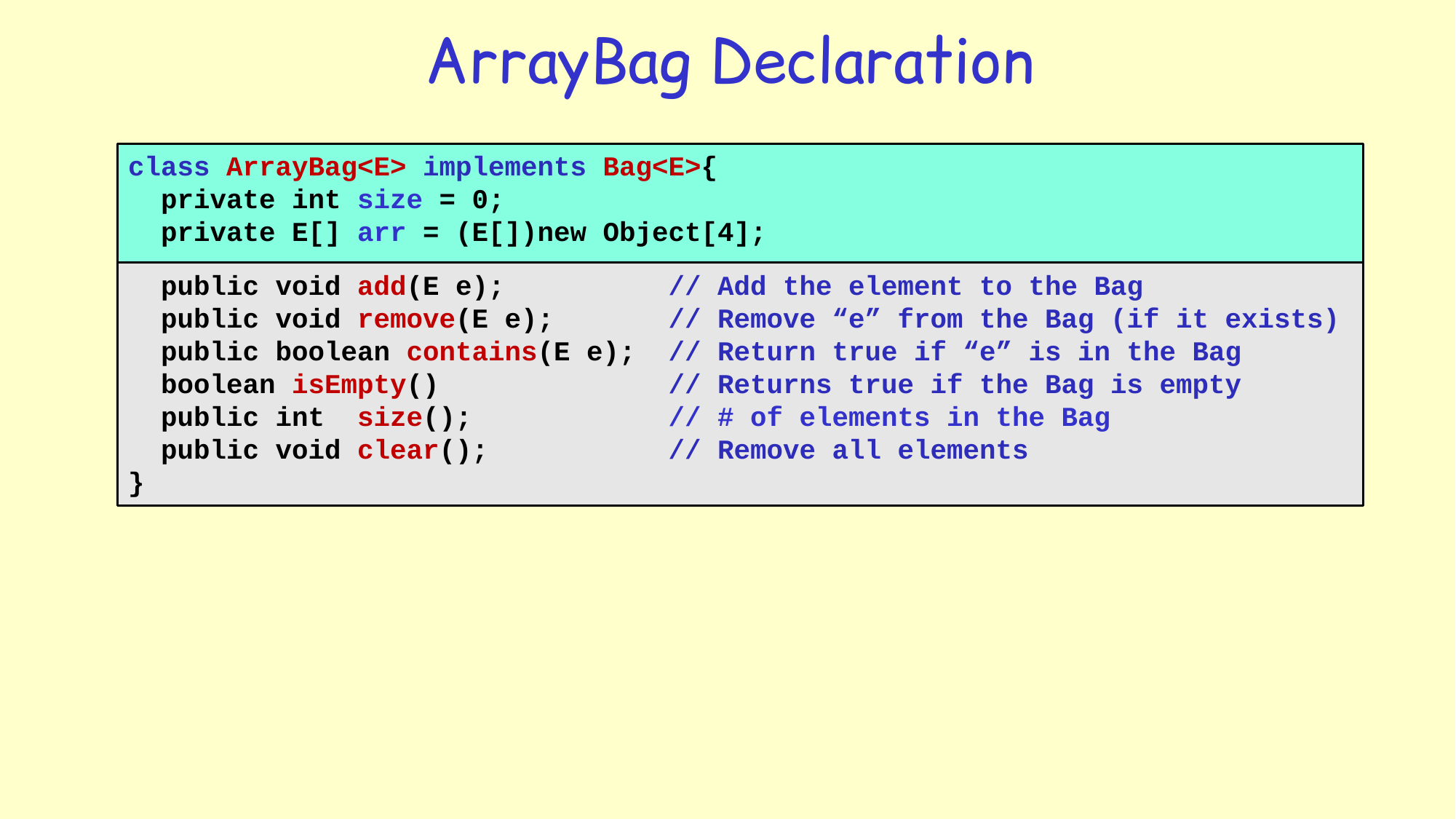

# ArrayBag Declaration
class ArrayBag<E> implements Bag<E>{
  private int size = 0;
  private E[] arr = (E[])new Object[4];

  public void add(E e);          // Add the element to the Bag
  public void remove(E e);       // Remove “e” from the Bag (if it exists)
  public boolean contains(E e);  // Return true if “e” is in the Bag
  boolean isEmpty()              // Returns true if the Bag is empty
  public int  size();            // # of elements in the Bag
  public void clear();           // Remove all elements
}